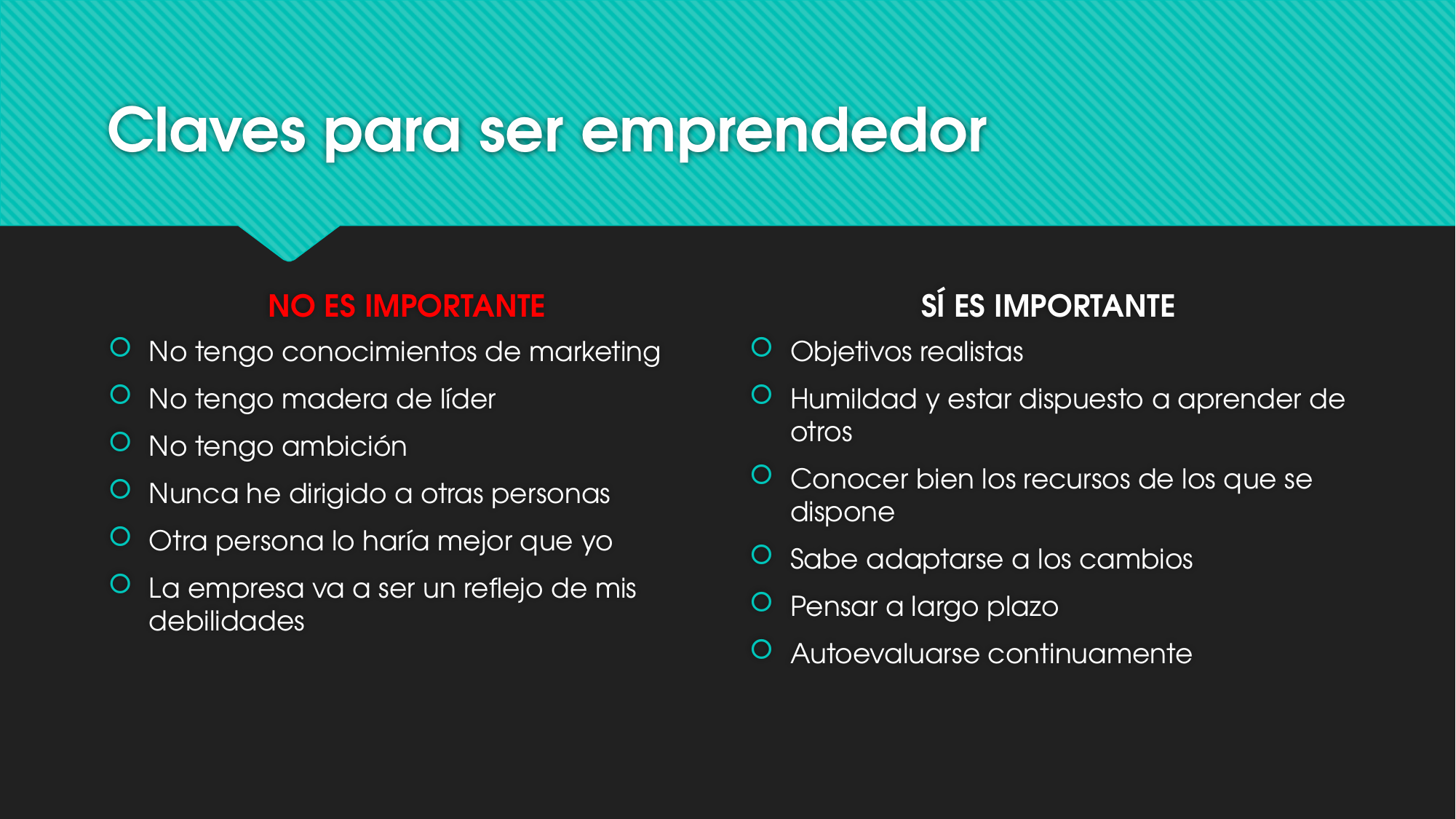

# Claves para ser emprendedor
NO ES IMPORTANTE
SÍ ES IMPORTANTE
No tengo conocimientos de marketing
No tengo madera de líder
No tengo ambición
Nunca he dirigido a otras personas
Otra persona lo haría mejor que yo
La empresa va a ser un reflejo de mis debilidades
Objetivos realistas
Humildad y estar dispuesto a aprender de otros
Conocer bien los recursos de los que se dispone
Sabe adaptarse a los cambios
Pensar a largo plazo
Autoevaluarse continuamente